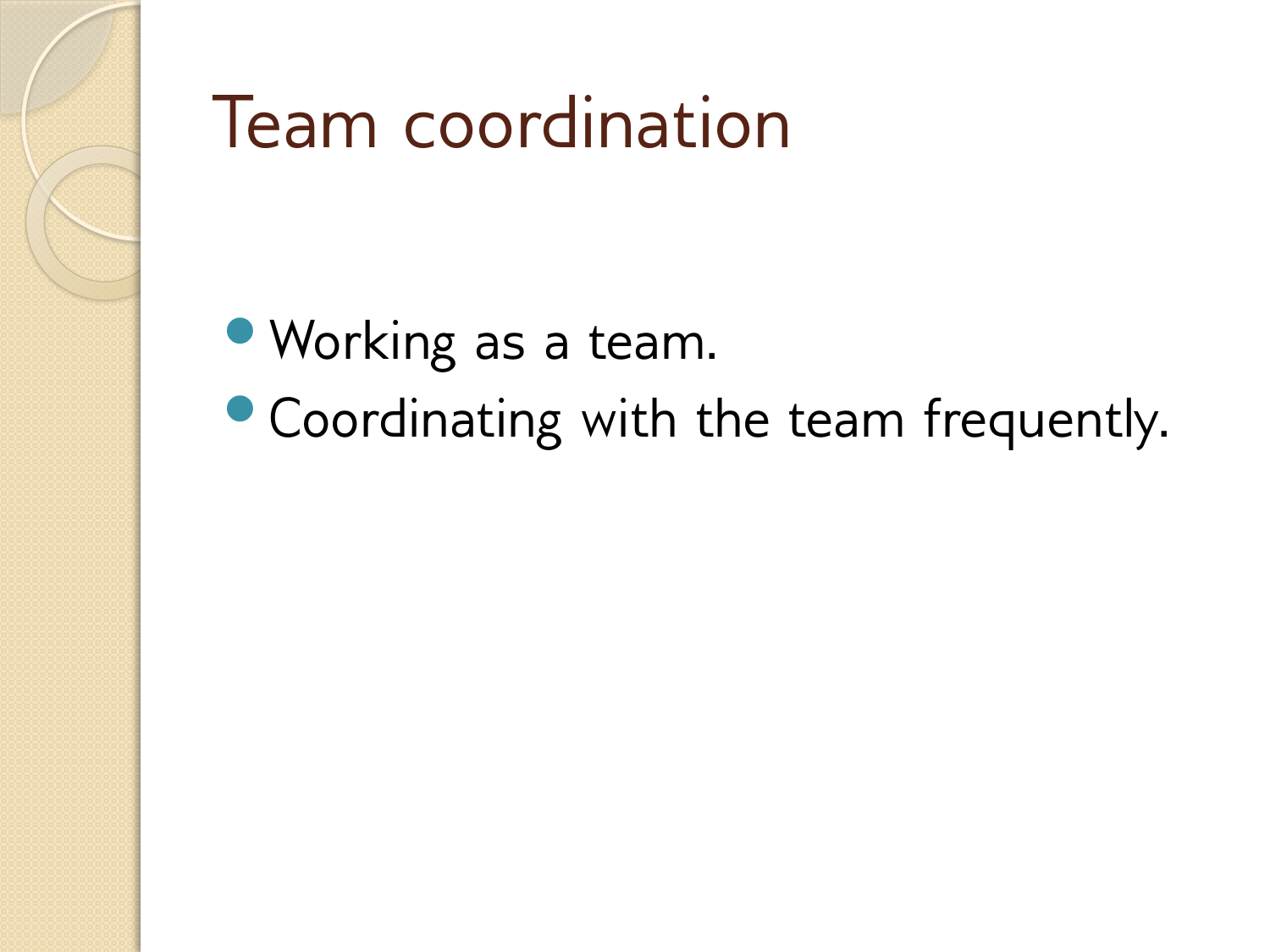

# Team coordination
Working as a team.
Coordinating with the team frequently.